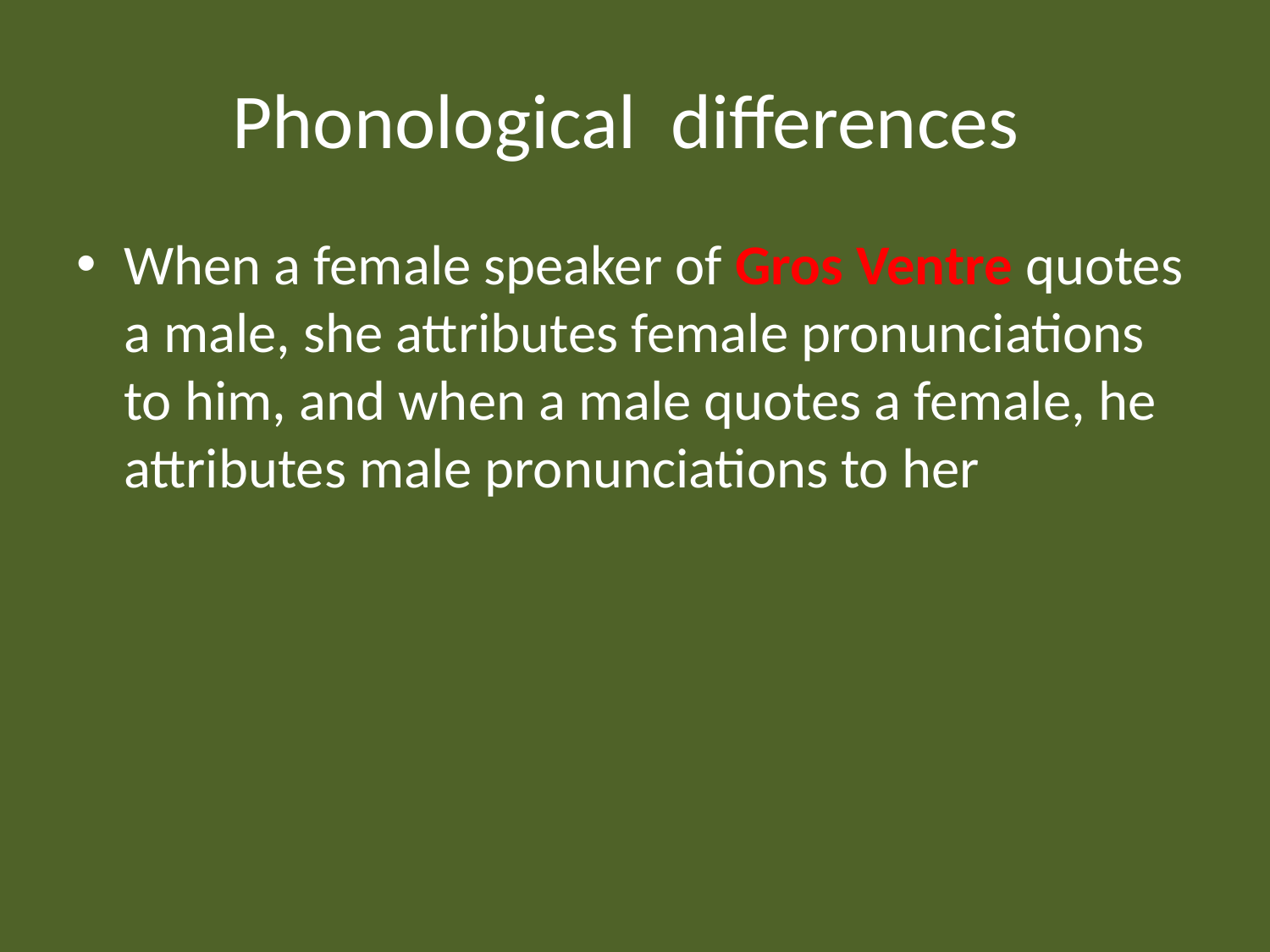

# Phonological  differences
When a female speaker of Gros Ventre quotes a male, she attributes female pronunciations to him, and when a male quotes a female, he attributes male pronunciations to her